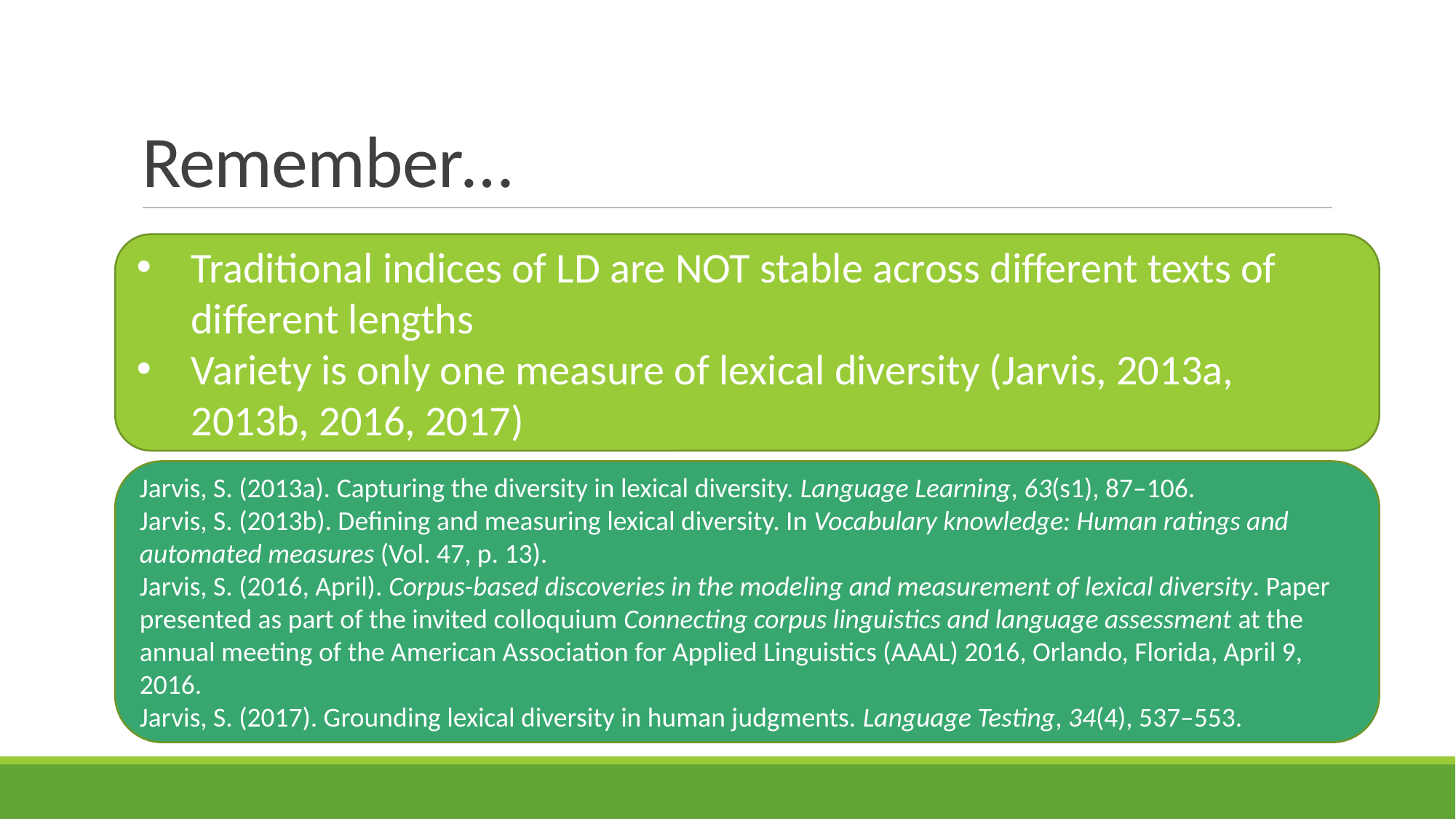

# Remember…
Traditional indices of LD are NOT stable across different texts of different lengths
Variety is only one measure of lexical diversity (Jarvis, 2013a, 2013b, 2016, 2017)
Jarvis, S. (2013a). Capturing the diversity in lexical diversity. Language Learning, 63(s1), 87–106.
Jarvis, S. (2013b). Deﬁning and measuring lexical diversity. In Vocabulary knowledge: Human ratings and automated measures (Vol. 47, p. 13).
Jarvis, S. (2016, April). Corpus-based discoveries in the modeling and measurement of lexical diversity. Paper presented as part of the invited colloquium Connecting corpus linguistics and language assessment at the annual meeting of the American Association for Applied Linguistics (AAAL) 2016, Orlando, Florida, April 9, 2016.
Jarvis, S. (2017). Grounding lexical diversity in human judgments. Language Testing, 34(4), 537–553.